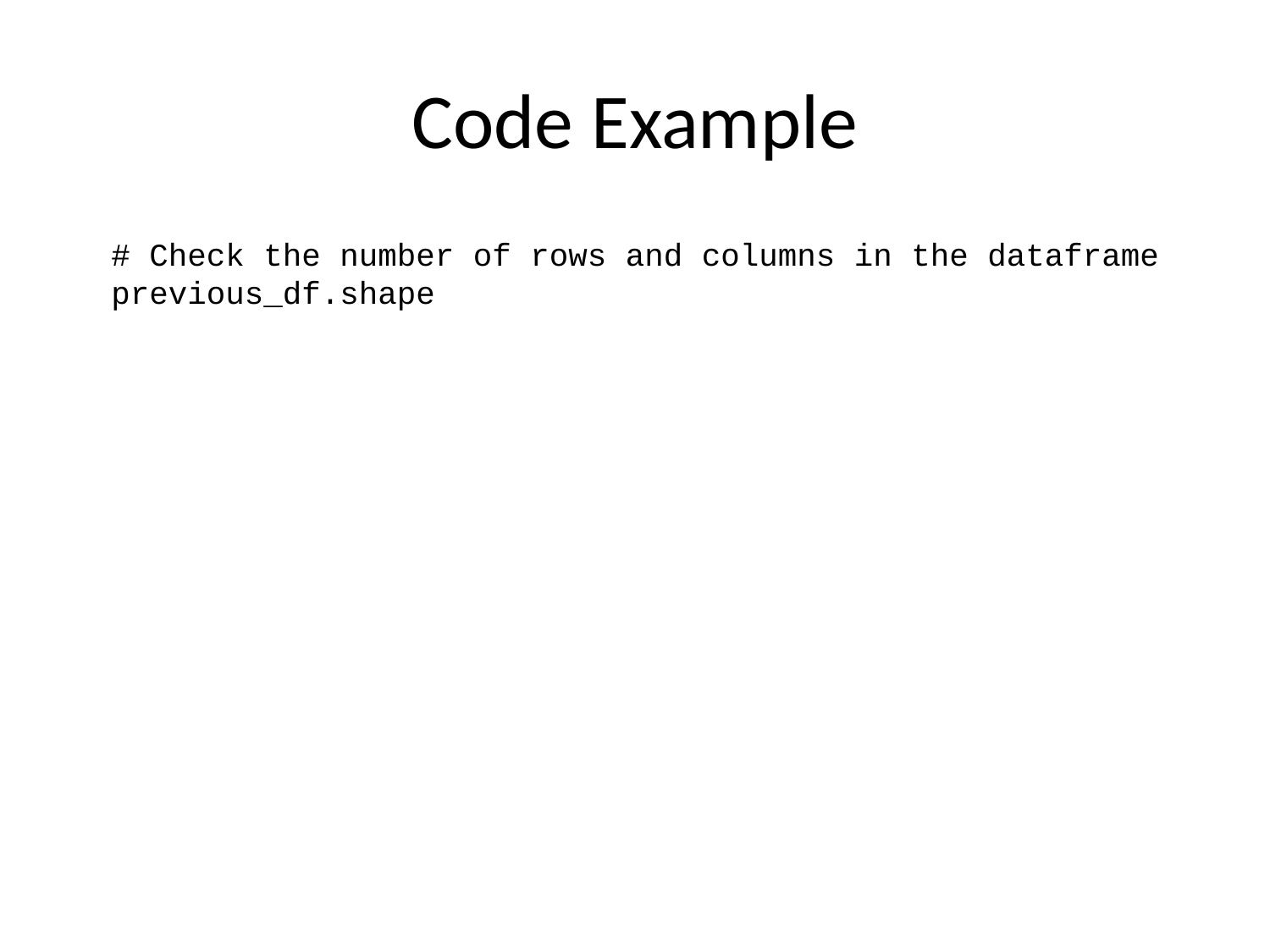

# Code Example

# Check the number of rows and columns in the dataframe previous_df.shape